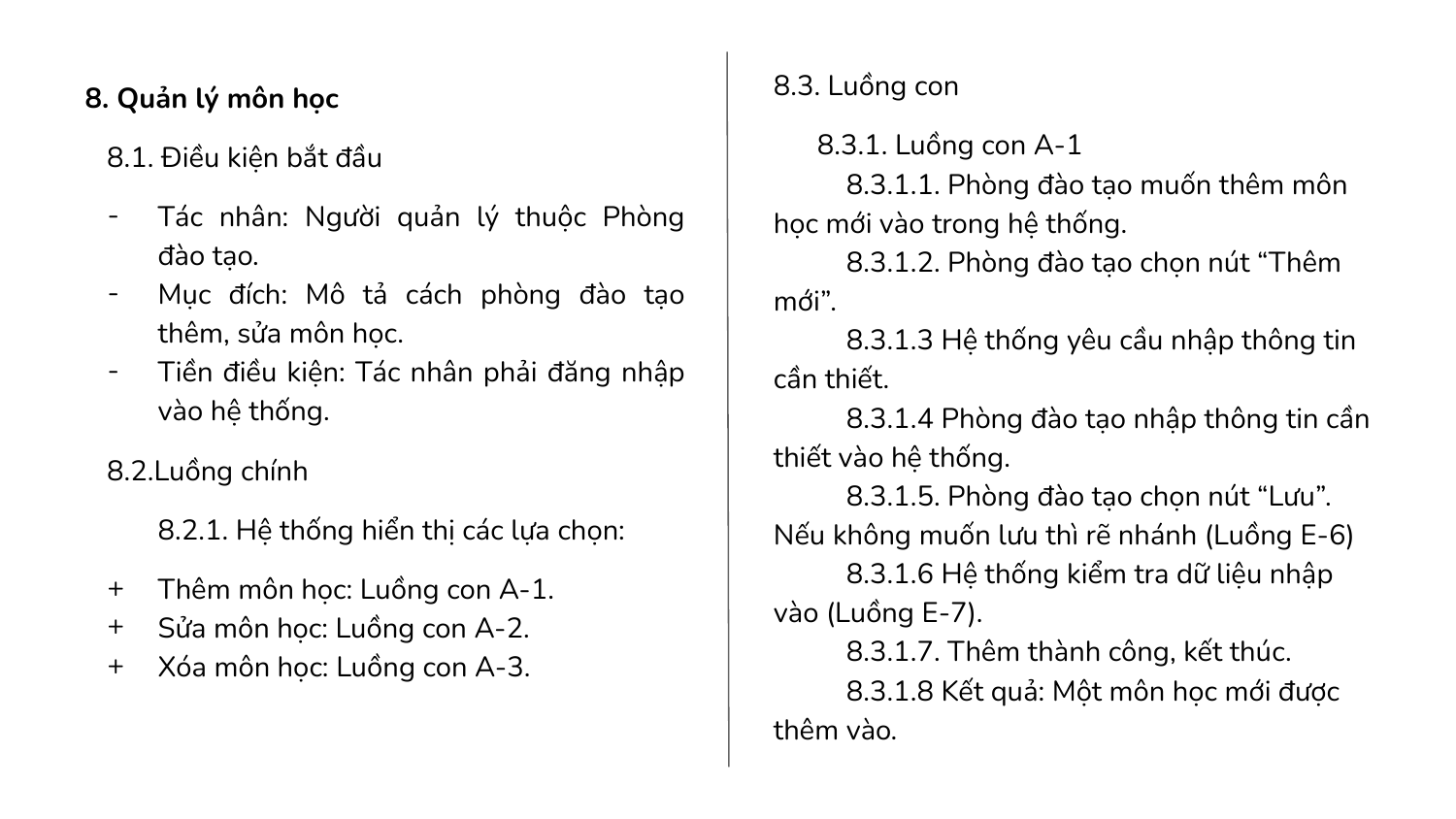

8. Quản lý môn học
   8.1. Điều kiện bắt đầu
Tác nhân: Người quản lý thuộc Phòng đào tạo.
Mục đích: Mô tả cách phòng đào tạo thêm, sửa môn học.
Tiền điều kiện: Tác nhân phải đăng nhập vào hệ thống.
   8.2.Luồng chính
8.2.1. Hệ thống hiển thị các lựa chọn:
Thêm môn học: Luồng con A-1.
Sửa môn học: Luồng con A-2.
Xóa môn học: Luồng con A-3.

8.3. Luồng con
      8.3.1. Luồng con A-1
8.3.1.1. Phòng đào tạo muốn thêm môn học mới vào trong hệ thống.
8.3.1.2. Phòng đào tạo chọn nút “Thêm mới”.
8.3.1.3 Hệ thống yêu cầu nhập thông tin cần thiết.
8.3.1.4 Phòng đào tạo nhập thông tin cần thiết vào hệ thống.
8.3.1.5. Phòng đào tạo chọn nút “Lưu”. Nếu không muốn lưu thì rẽ nhánh (Luồng E-6)
8.3.1.6 Hệ thống kiểm tra dữ liệu nhập vào (Luồng E-7).
8.3.1.7. Thêm thành công, kết thúc.
8.3.1.8 Kết quả: Một môn học mới được thêm vào.